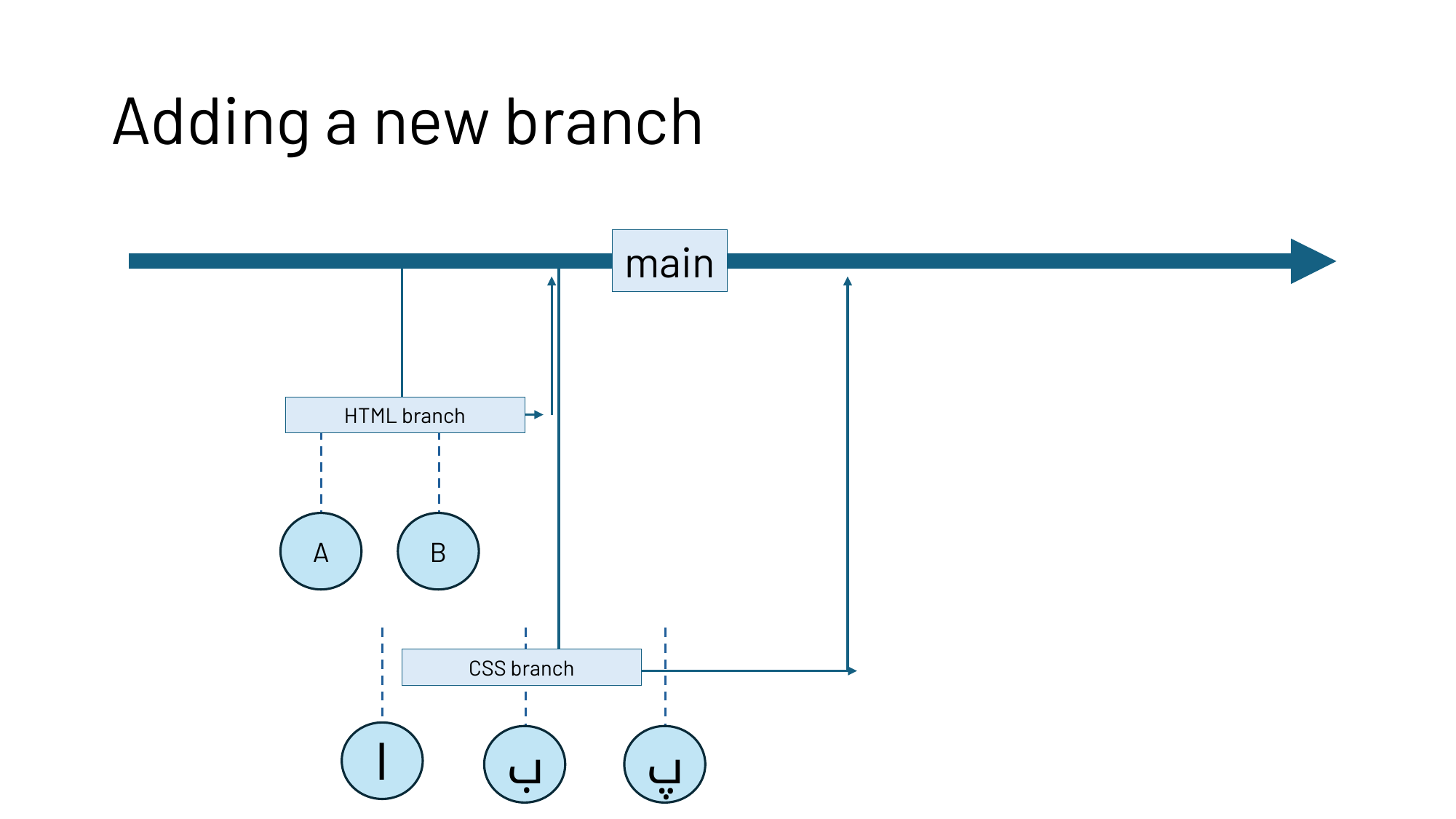

# Adding a new branch
main
HTML branch
A
B
CSS branch
ا
ب
پ